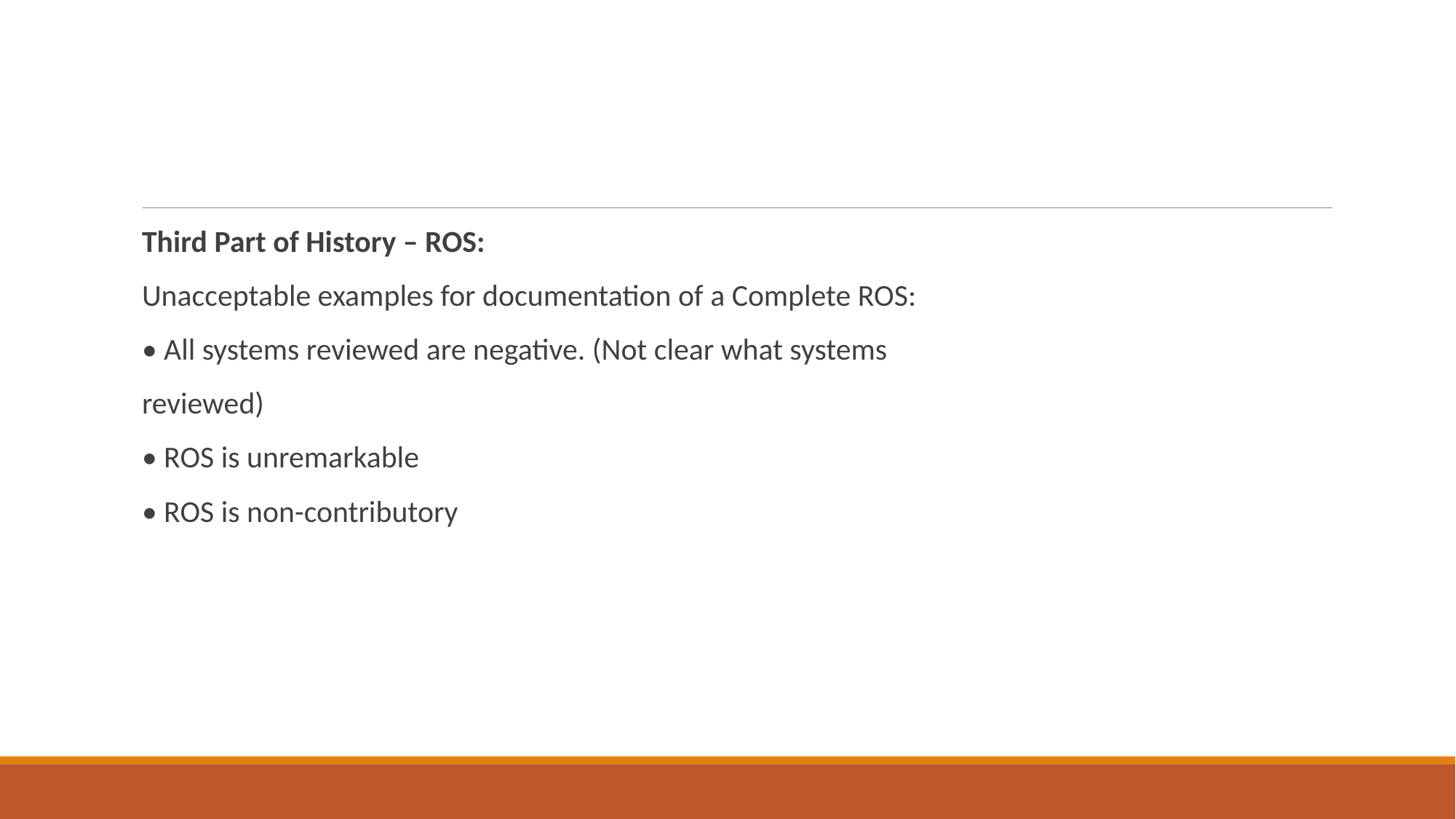

#
Third Part of History – ROS:
Unacceptable examples for documentation of a Complete ROS:
• All systems reviewed are negative. (Not clear what systems
reviewed)
• ROS is unremarkable
• ROS is non-contributory